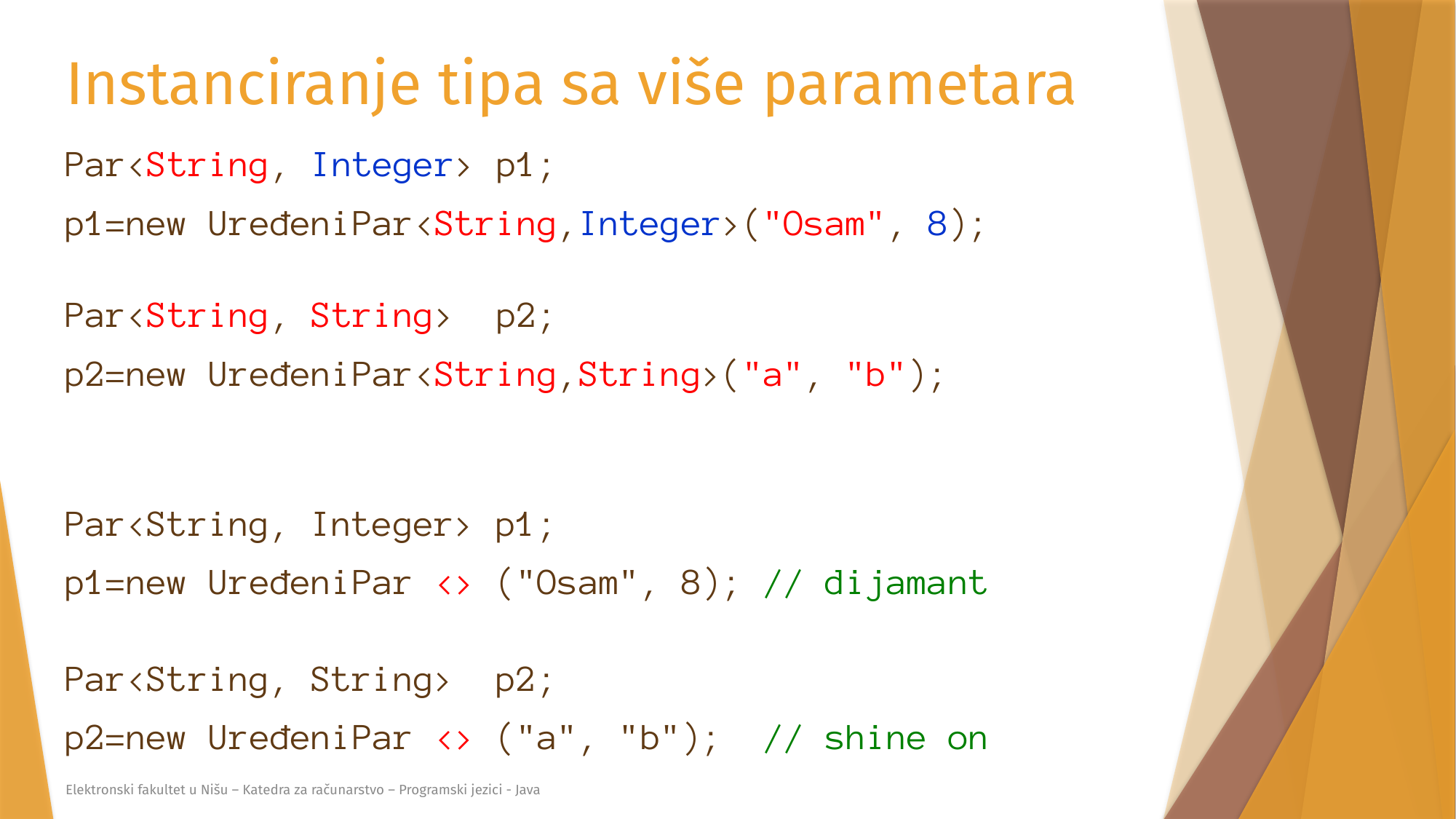

# Instanciranje tipa sa više parametara
Par<String, Integer> p1;
p1=new UređeniPar<String,Integer>("Osam", 8);

Par<String, String>  p2;
p2=new UređeniPar<String,String>("a", "b");

Par<String, Integer> p1;
p1=new UređeniPar <> ("Osam", 8); // dijamant

Par<String, String>  p2;
p2=new UređeniPar <> ("a", "b");  // shine on

Elektronski fakultet u Nišu – Katedra za računarstvo – Programski jezici - Java